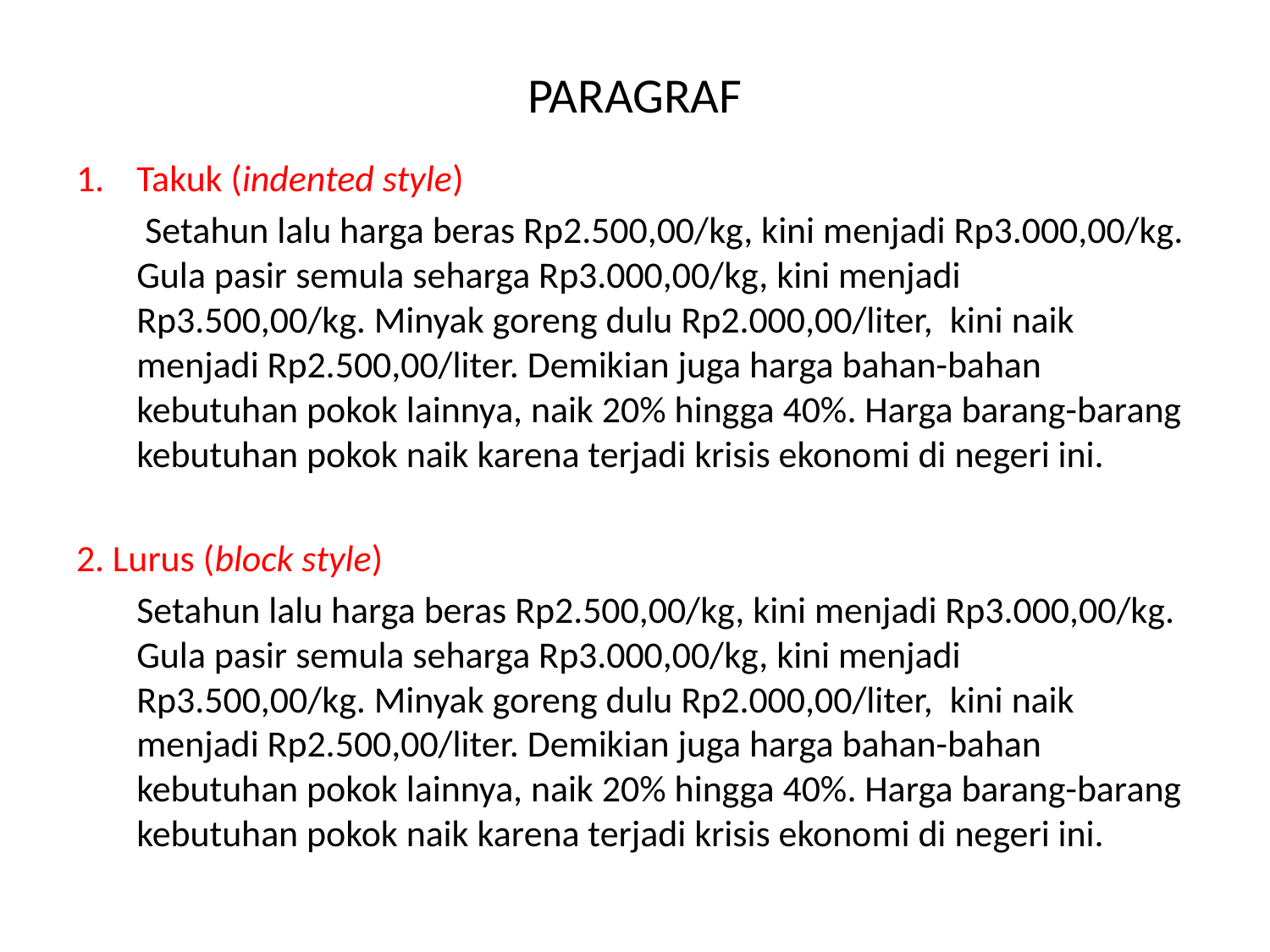

# PARAGRAF
Takuk (indented style)
		 Setahun lalu harga beras Rp2.500,00/kg, kini menjadi Rp3.000,00/kg. Gula pasir semula seharga Rp3.000,00/kg, kini menjadi Rp3.500,00/kg. Minyak goreng dulu Rp2.000,00/liter,  kini naik menjadi Rp2.500,00/liter. Demikian juga harga bahan-bahan kebutuhan pokok lainnya, naik 20% hingga 40%. Harga barang-barang kebutuhan pokok naik karena terjadi krisis ekonomi di negeri ini.

2. Lurus (block style)
	Setahun lalu harga beras Rp2.500,00/kg, kini menjadi Rp3.000,00/kg. Gula pasir semula seharga Rp3.000,00/kg, kini menjadi Rp3.500,00/kg. Minyak goreng dulu Rp2.000,00/liter,  kini naik menjadi Rp2.500,00/liter. Demikian juga harga bahan-bahan kebutuhan pokok lainnya, naik 20% hingga 40%. Harga barang-barang kebutuhan pokok naik karena terjadi krisis ekonomi di negeri ini.